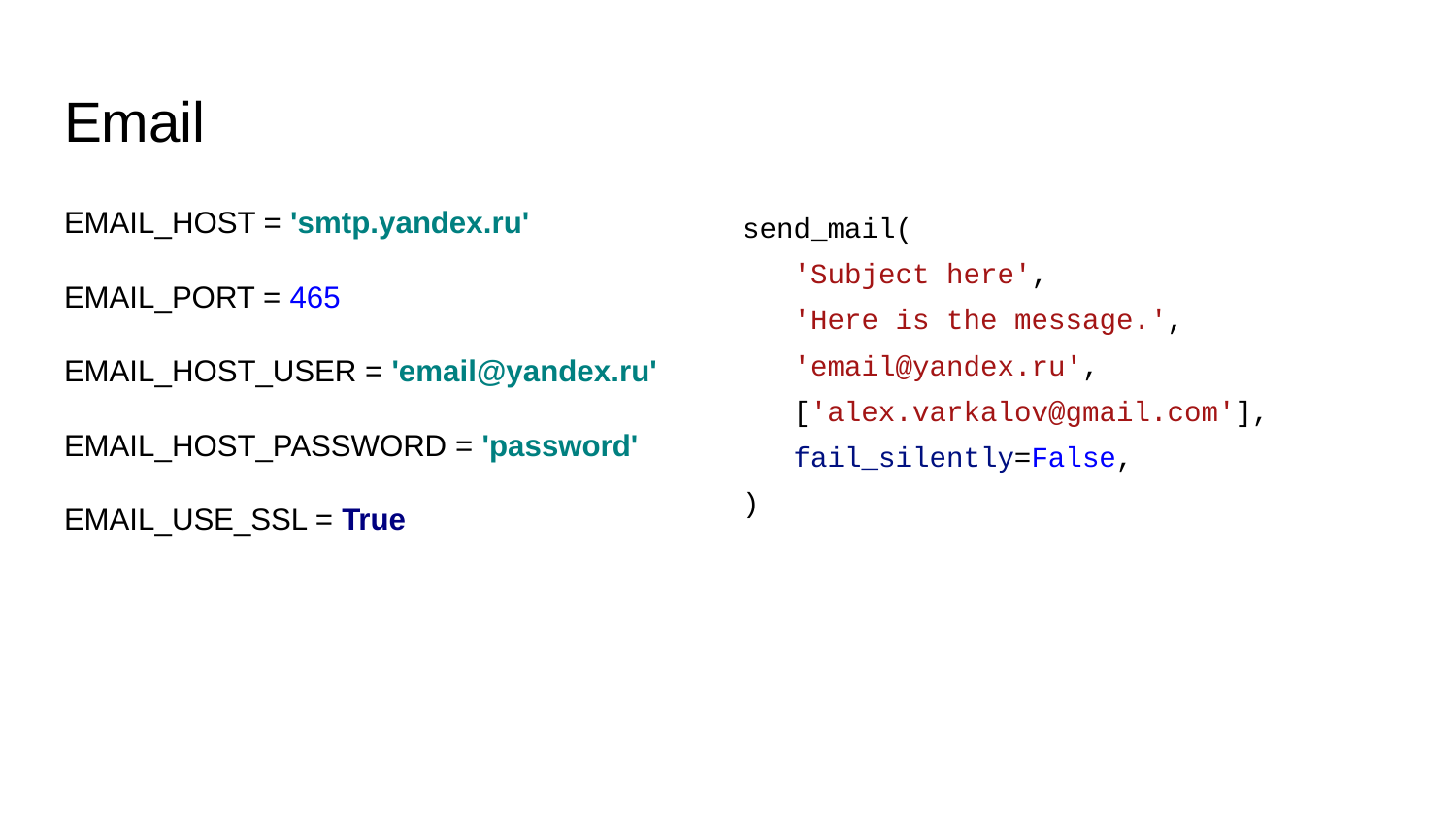

# Email
EMAIL_HOST = 'smtp.yandex.ru'
EMAIL_PORT = 465
EMAIL_HOST_USER = 'email@yandex.ru'
EMAIL_HOST_PASSWORD = 'password'
EMAIL_USE_SSL = True

send_mail(
   'Subject here',
   'Here is the message.',
   'email@yandex.ru',
   ['alex.varkalov@gmail.com'],
   fail_silently=False,
)